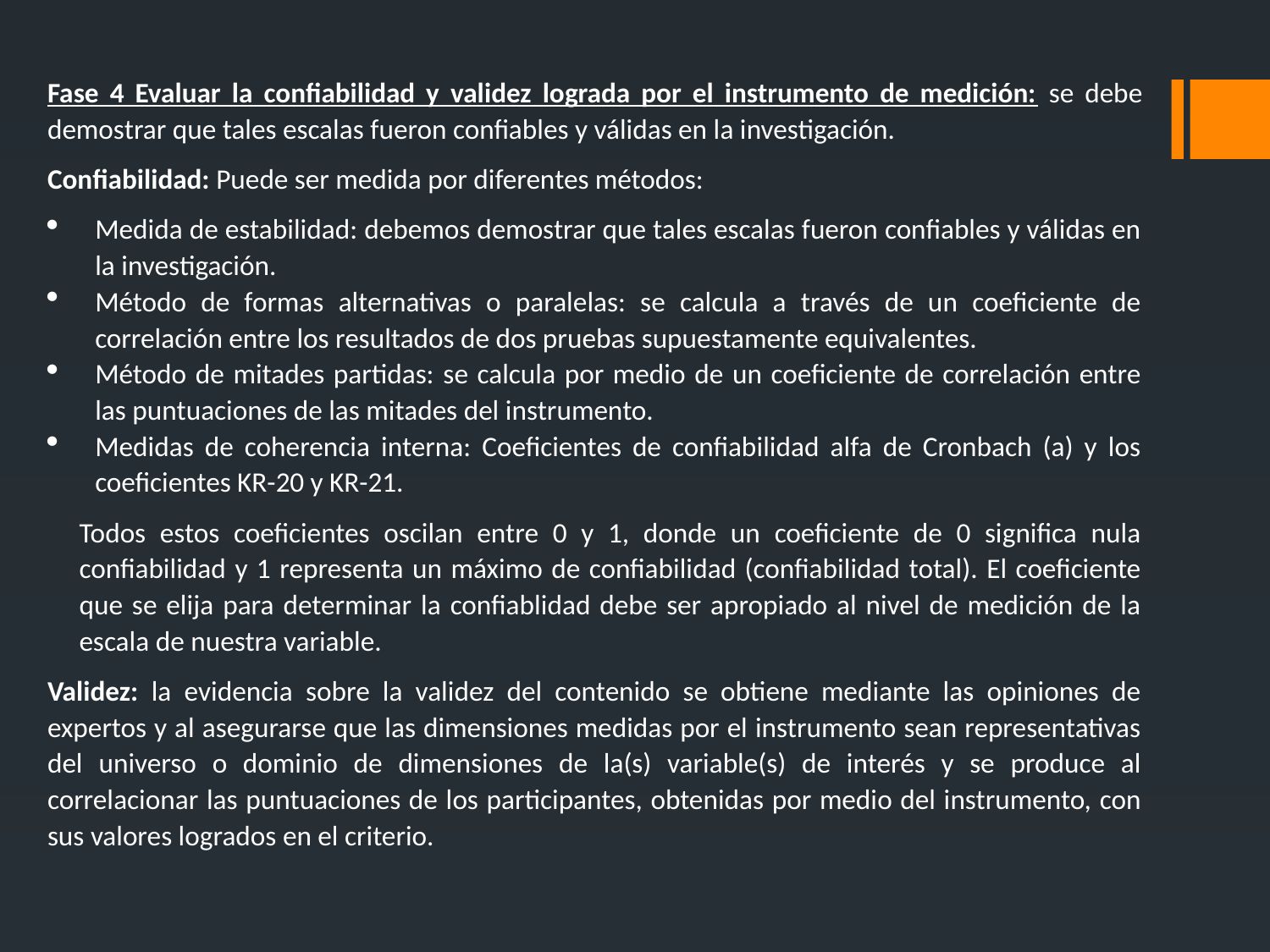

Fase 4 Evaluar la confiabilidad y validez lograda por el instrumento de medición: se debe demostrar que tales escalas fueron confiables y válidas en la investigación.
Confiabilidad: Puede ser medida por diferentes métodos:
Medida de estabilidad: debemos demostrar que tales escalas fueron confiables y válidas en la investigación.
Método de formas alternativas o paralelas: se calcula a través de un coeficiente de correlación entre los resultados de dos pruebas supuestamente equivalentes.
Método de mitades partidas: se calcula por medio de un coeficiente de correlación entre las puntuaciones de las mitades del instrumento.
Medidas de coherencia interna: Coeficientes de confiabilidad alfa de Cronbach (a) y los coeficientes KR-20 y KR-21.
Todos estos coeficientes oscilan entre 0 y 1, donde un coeficiente de 0 significa nula confiabilidad y 1 representa un máximo de confiabilidad (confiabilidad total). El coeficiente que se elija para determinar la confiablidad debe ser apropiado al nivel de medición de la escala de nuestra variable.
Validez: la evidencia sobre la validez del contenido se obtiene mediante las opiniones de expertos y al asegurarse que las dimensiones medidas por el instrumento sean representativas del universo o dominio de dimensiones de la(s) variable(s) de interés y se produce al correlacionar las puntuaciones de los participantes, obtenidas por medio del instrumento, con sus valores logrados en el criterio.